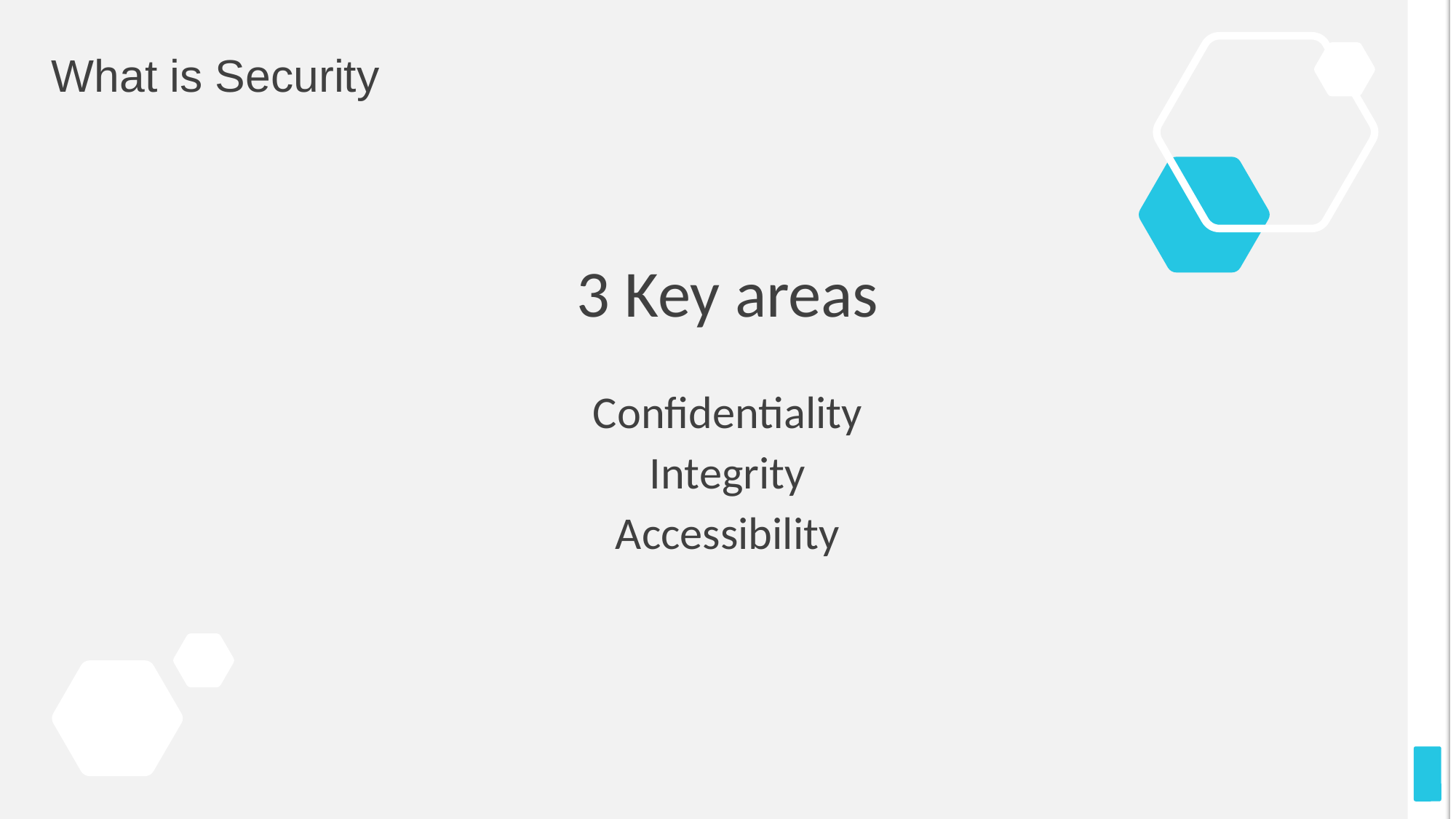

# What is Security
3 Key areas

Confidentiality
Integrity
Accessibility